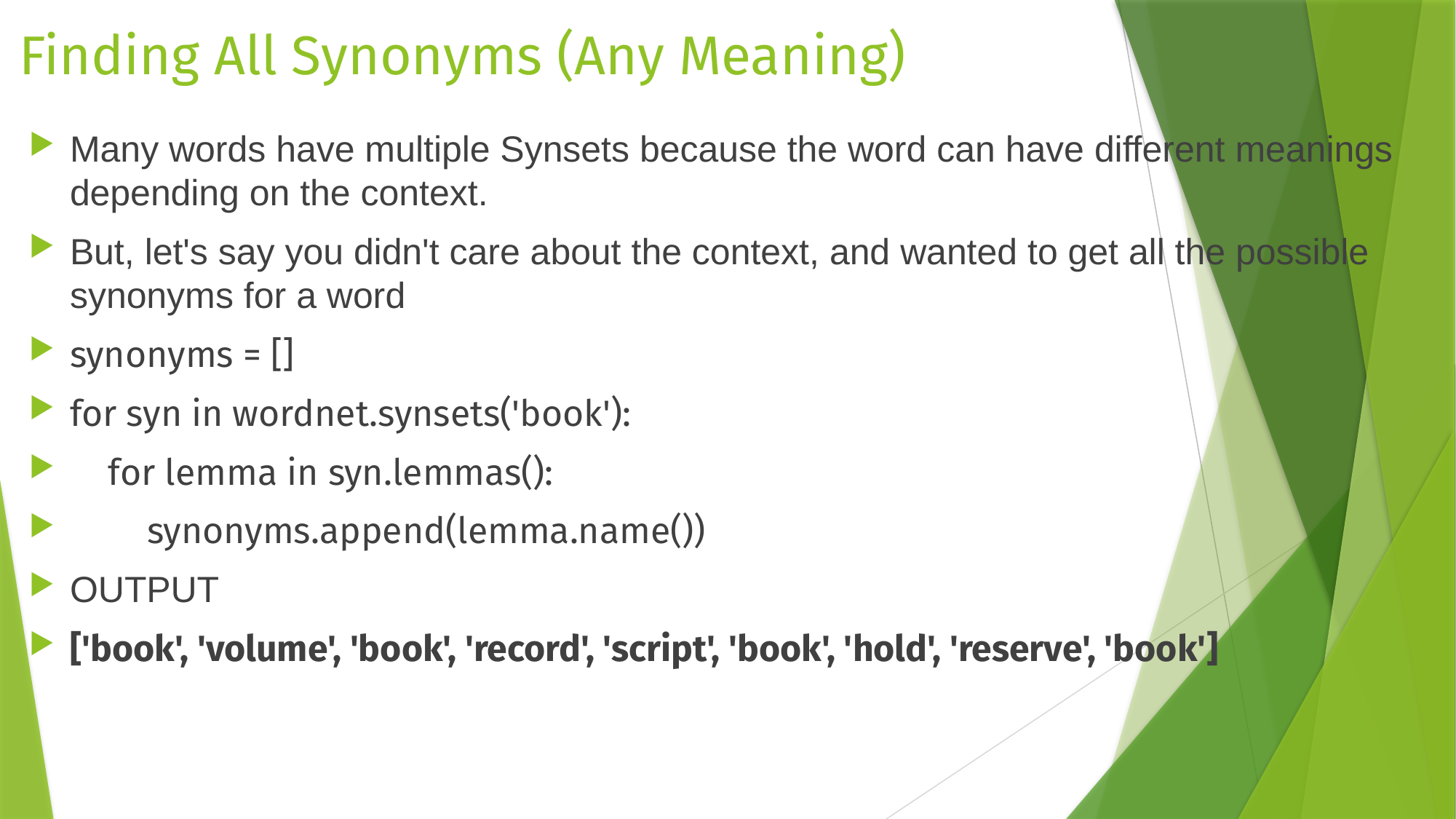

# Finding All Synonyms (Any Meaning)
Many words have multiple Synsets because the word can have different meanings depending on the context.
But, let's say you didn't care about the context, and wanted to get all the possible synonyms for a word
synonyms = []
for syn in wordnet.synsets('book'):
    for lemma in syn.lemmas():
        synonyms.append(lemma.name())
OUTPUT
['book', 'volume', 'book', 'record', 'script', 'book', 'hold', 'reserve', 'book']